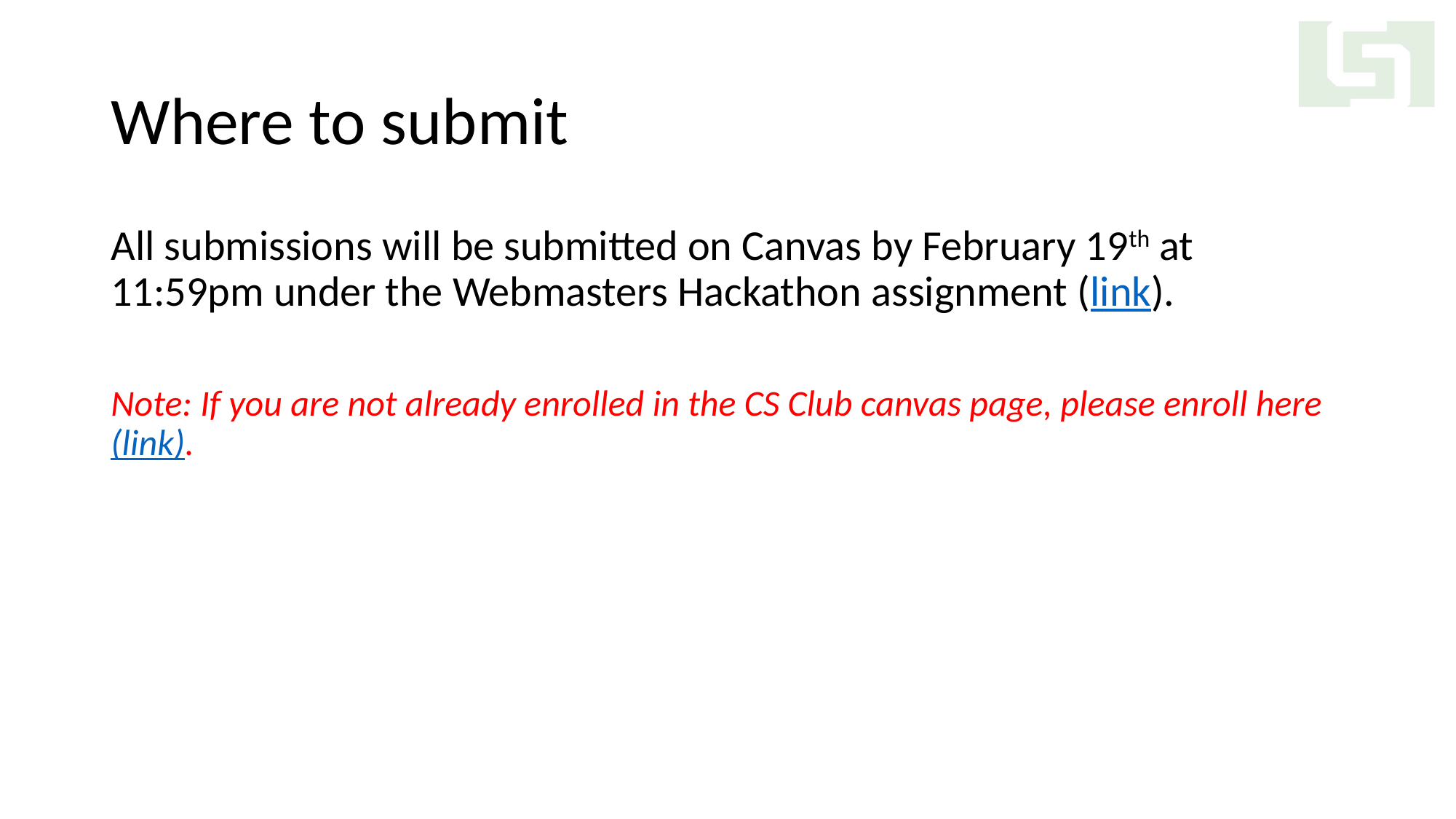

# Where to submit
All submissions will be submitted on Canvas by February 19th at 11:59pm under the Webmasters Hackathon assignment (link).

Note: If you are not already enrolled in the CS Club canvas page, please enroll here (link).